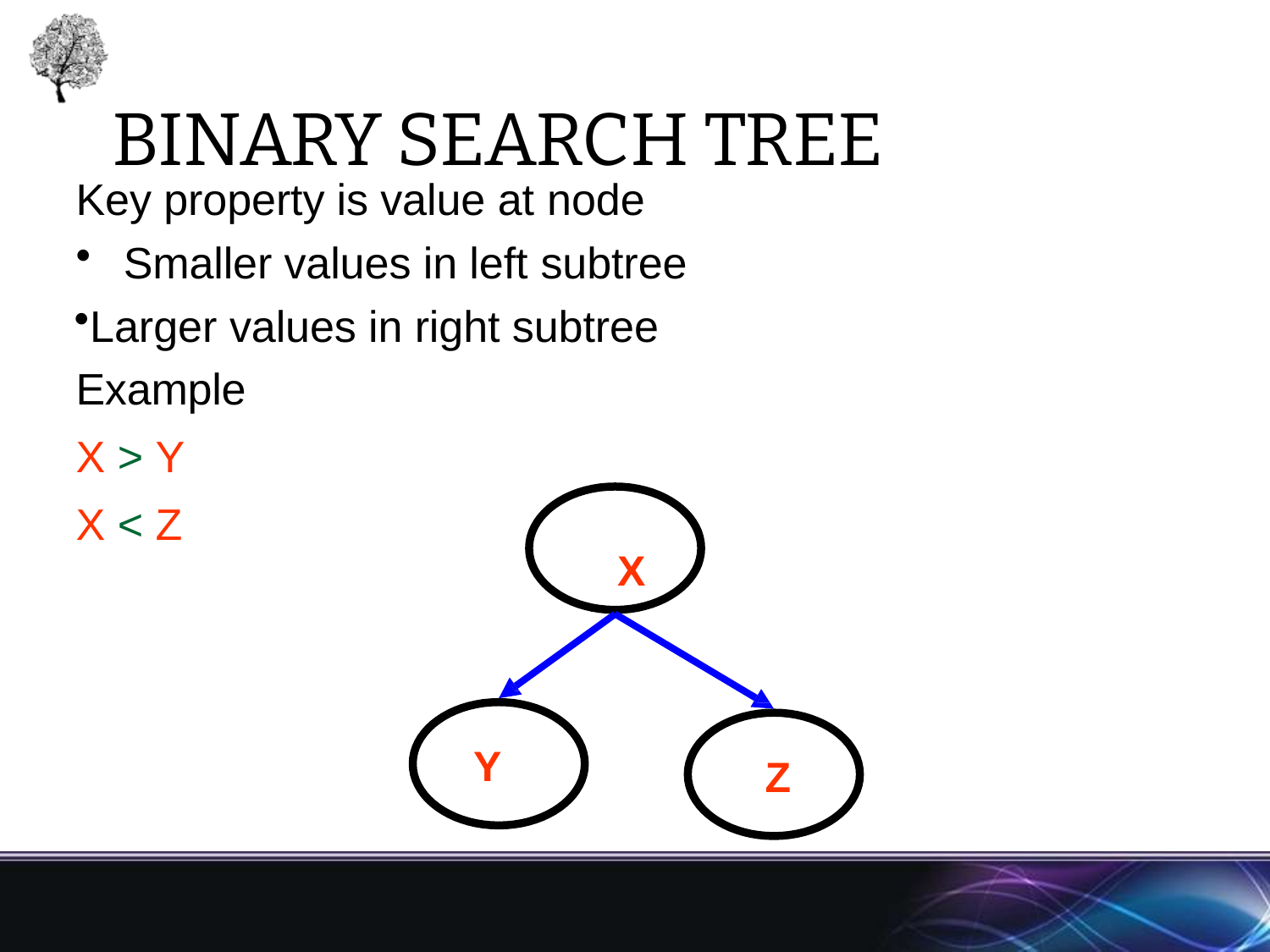

# Binary Search Tree
Key property is value at node
Smaller values in left subtree
Larger values in right subtree  Example
X > Y
X < Z
X

Y
Z